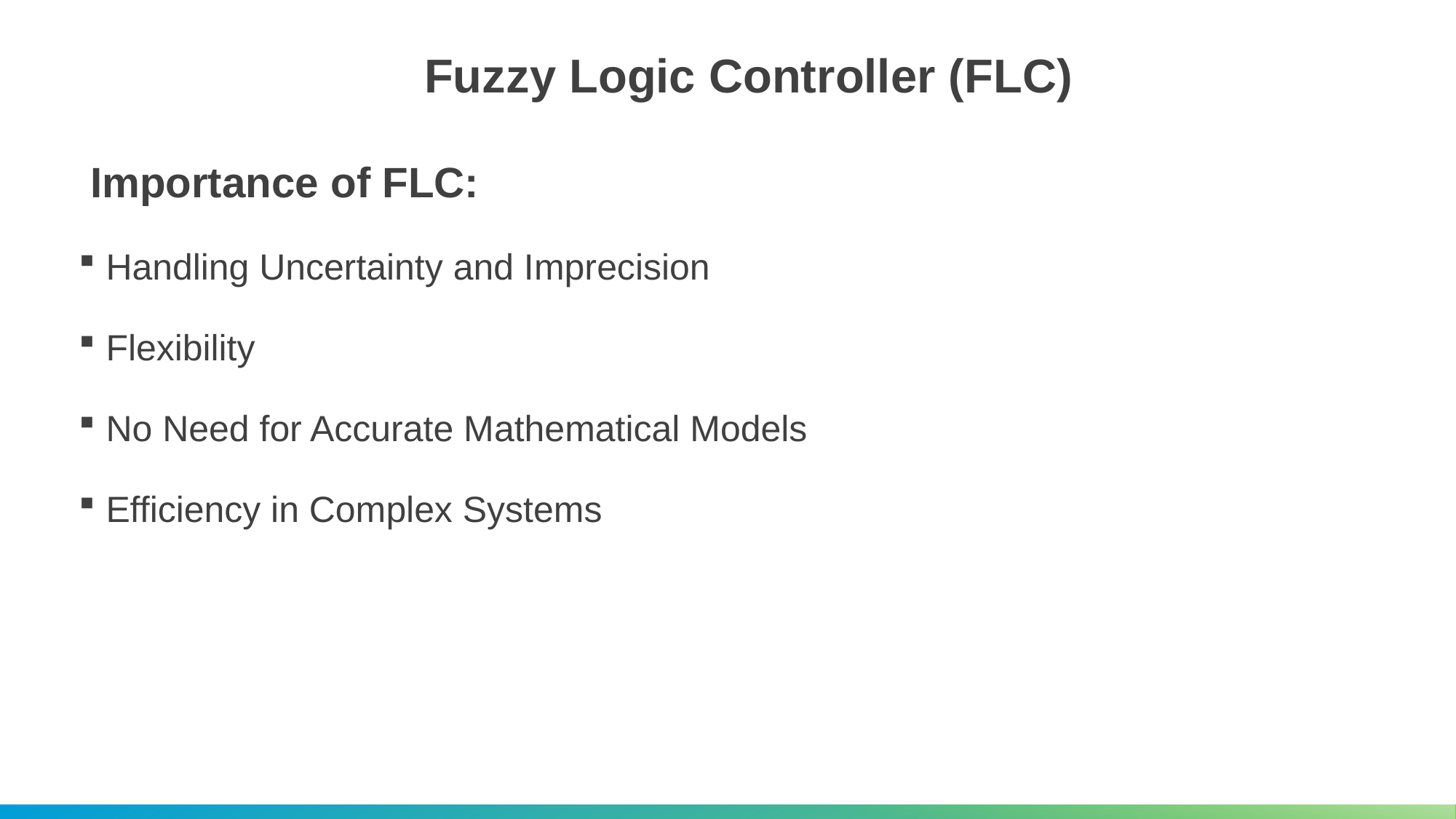

# Fuzzy Logic Controller (FLC)
 Importance of FLC:
Handling Uncertainty and Imprecision
Flexibility
No Need for Accurate Mathematical Models
Efficiency in Complex Systems